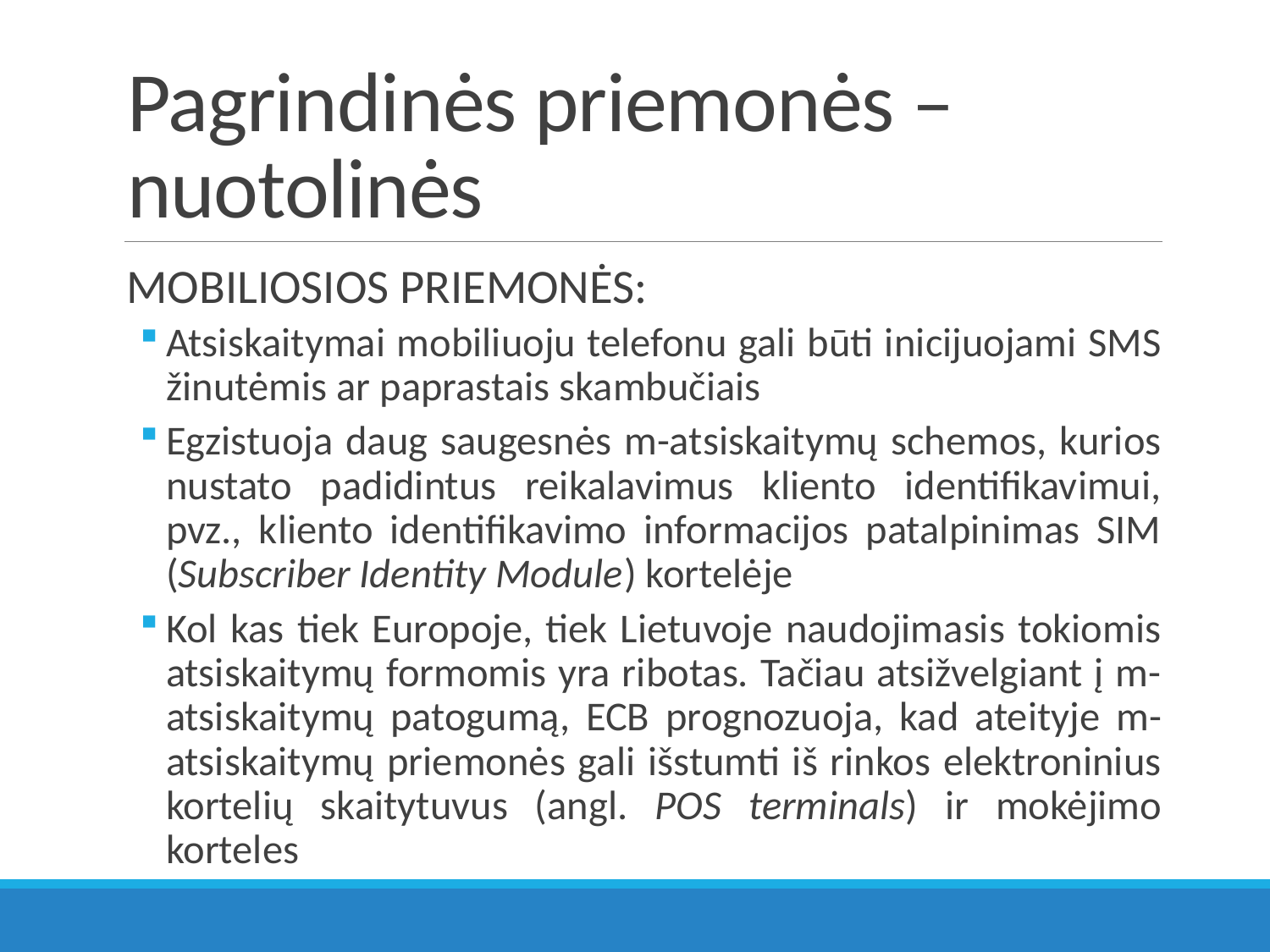

# Pagrindinės priemonės – nuotolinės
MOBILIOSIOS PRIEMONĖS:
Atsiskaitymai mobiliuoju telefonu gali būti inicijuojami SMS žinutėmis ar paprastais skambučiais
Egzistuoja daug saugesnės m-atsiskaitymų schemos, kurios nustato padidintus reikalavimus kliento identifikavimui, pvz., kliento identifikavimo informacijos patalpinimas SIM (Subscriber Identity Module) kortelėje
Kol kas tiek Europoje, tiek Lietuvoje naudojimasis tokiomis atsiskaitymų formomis yra ribotas. Tačiau atsižvelgiant į m-atsiskaitymų patogumą, ECB prognozuoja, kad ateityje m-atsiskaitymų priemonės gali išstumti iš rinkos elektroninius kortelių skaitytuvus (angl. POS terminals) ir mokėjimo korteles